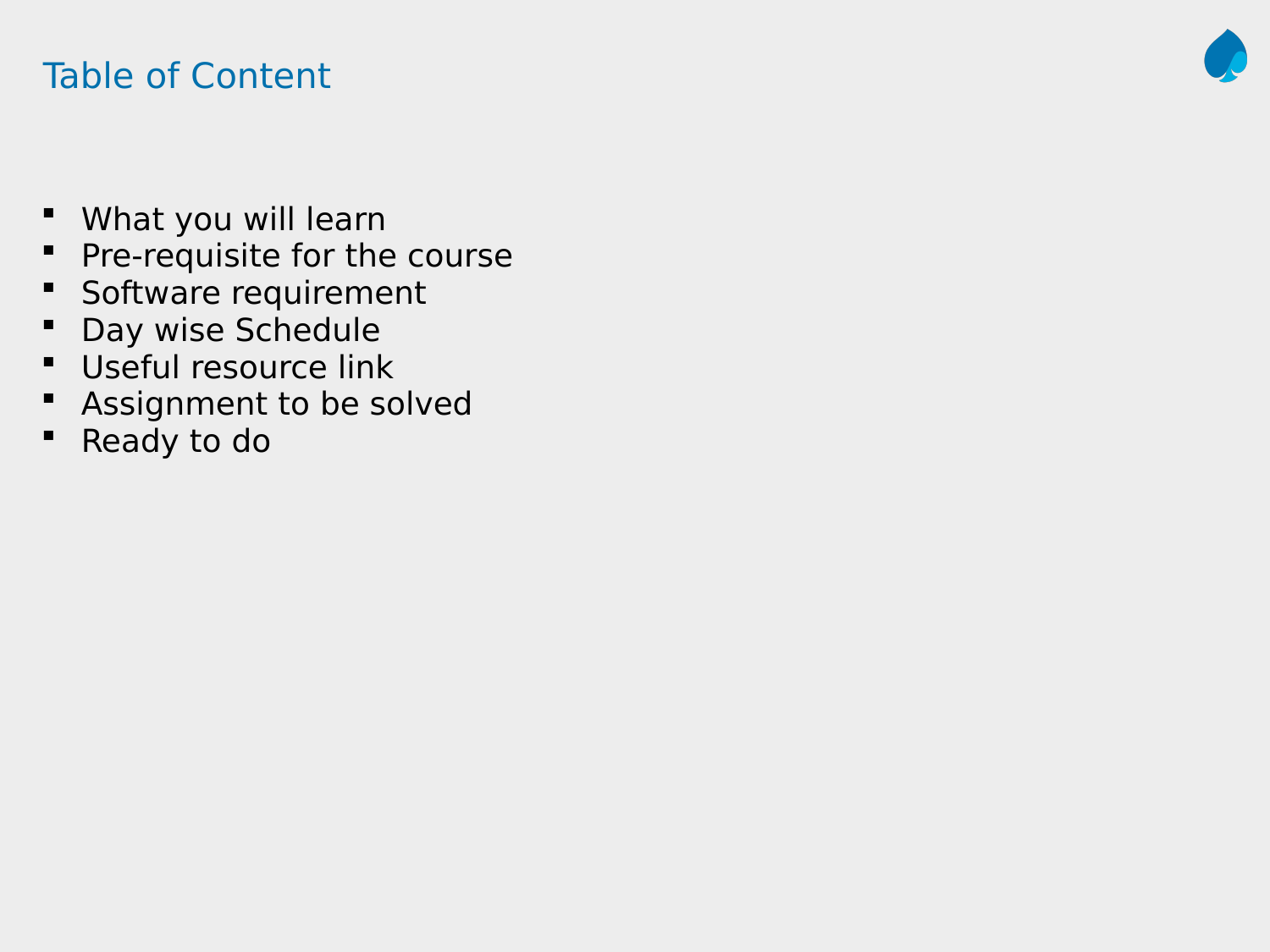

# Table of Content
What you will learn
Pre-requisite for the course
Software requirement
Day wise Schedule
Useful resource link
Assignment to be solved
Ready to do